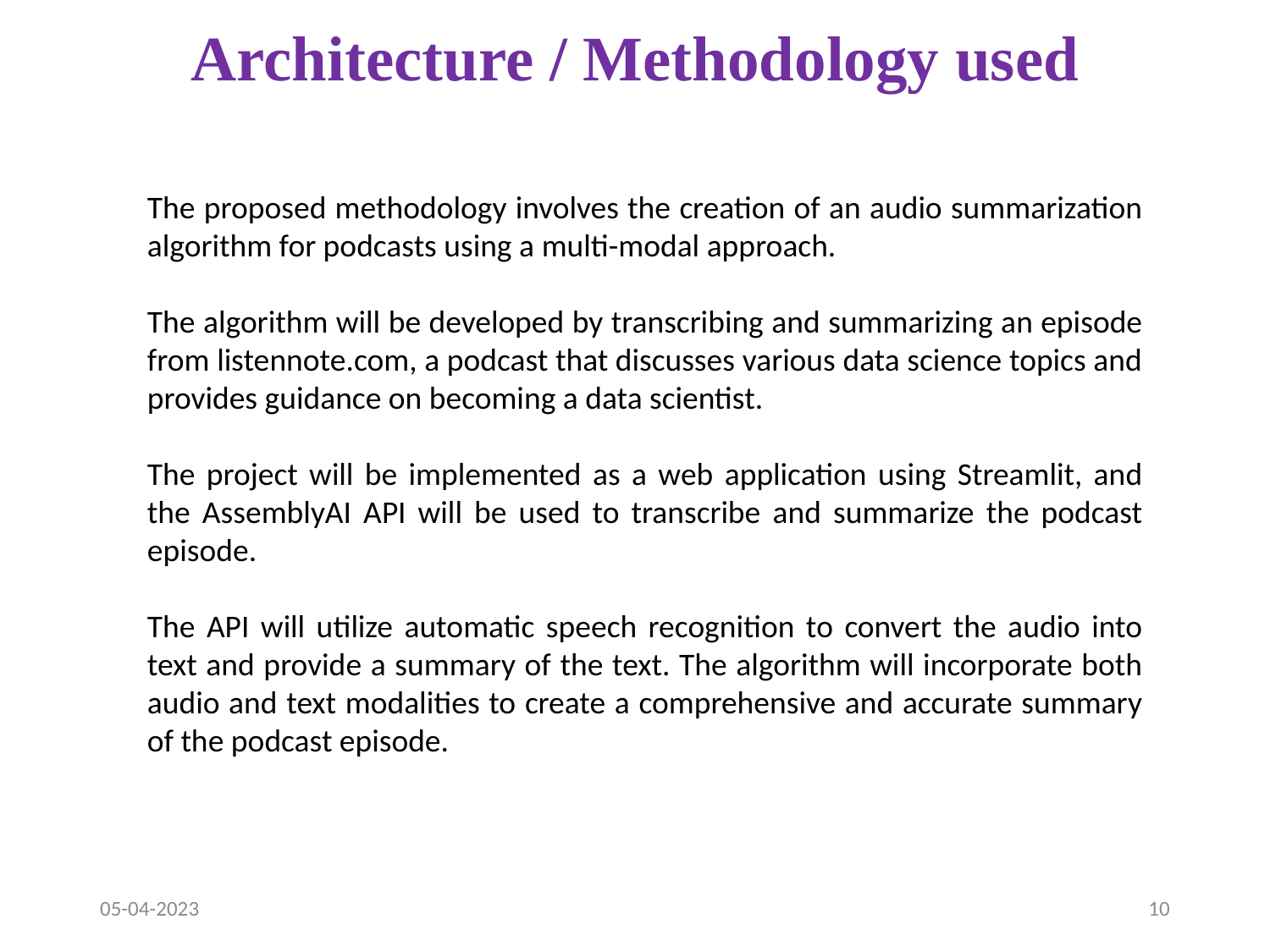

# Architecture / Methodology used
The proposed methodology involves the creation of an audio summarization algorithm for podcasts using a multi-modal approach.

The algorithm will be developed by transcribing and summarizing an episode from listennote.com, a podcast that discusses various data science topics and provides guidance on becoming a data scientist.

The project will be implemented as a web application using Streamlit, and the AssemblyAI API will be used to transcribe and summarize the podcast episode.

The API will utilize automatic speech recognition to convert the audio into text and provide a summary of the text. The algorithm will incorporate both audio and text modalities to create a comprehensive and accurate summary of the podcast episode.
05-04-2023
10